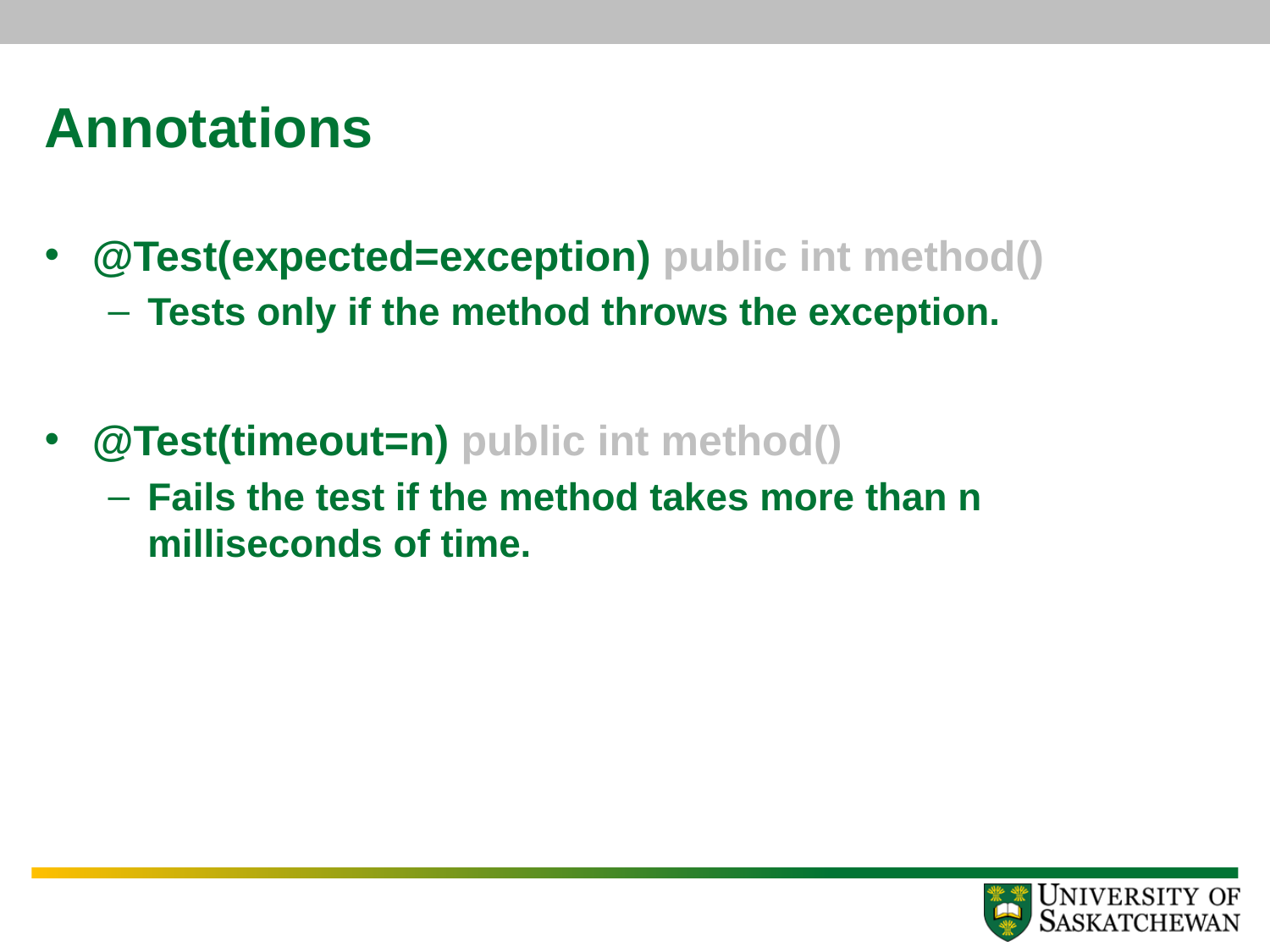

# Annotations
@Test(expected=exception) public int method()
Tests only if the method throws the exception.

@Test(timeout=n) public int method()
Fails the test if the method takes more than n milliseconds of time.